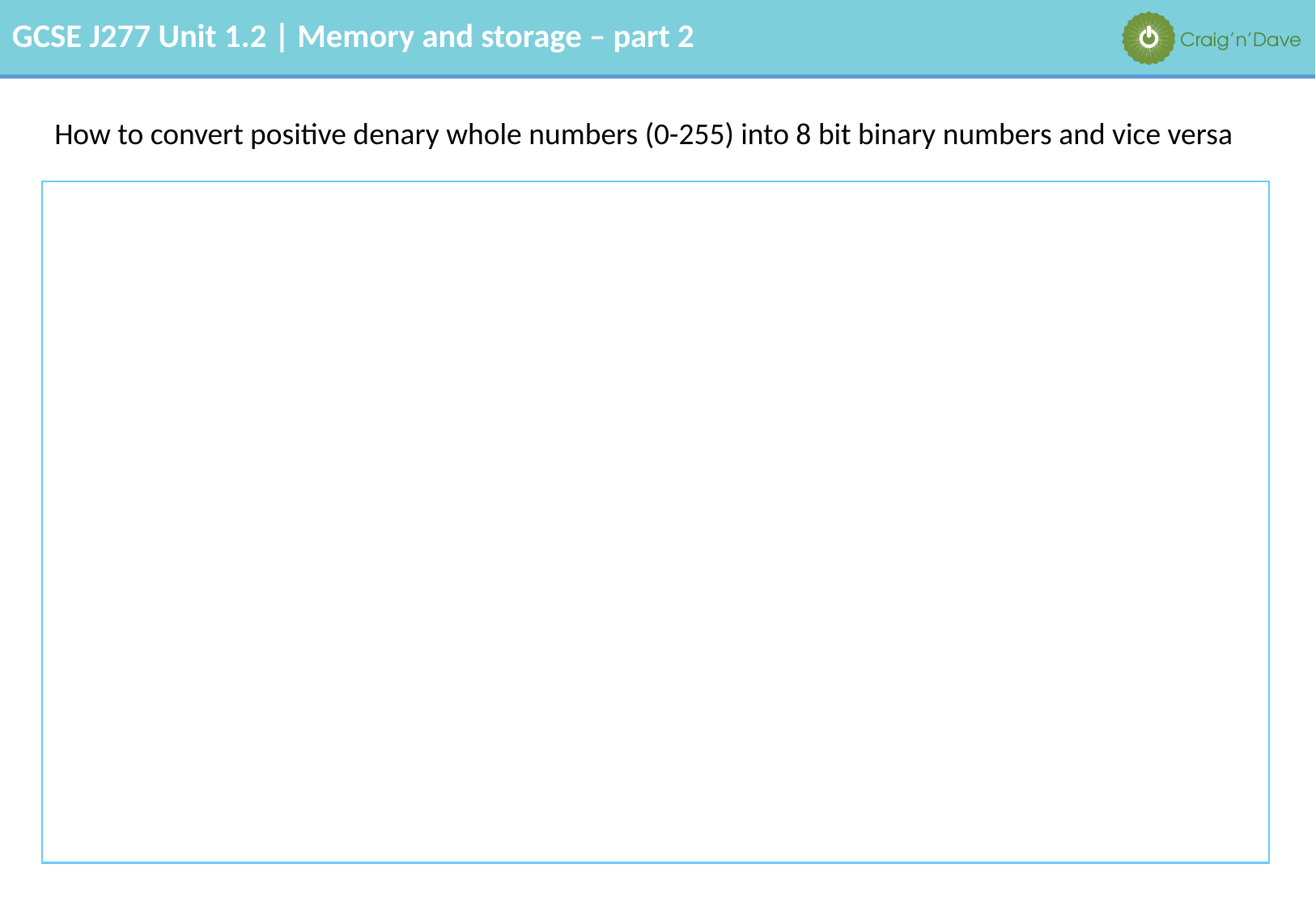

# How to convert positive denary whole numbers (0-255) into 8 bit binary numbers and vice versa